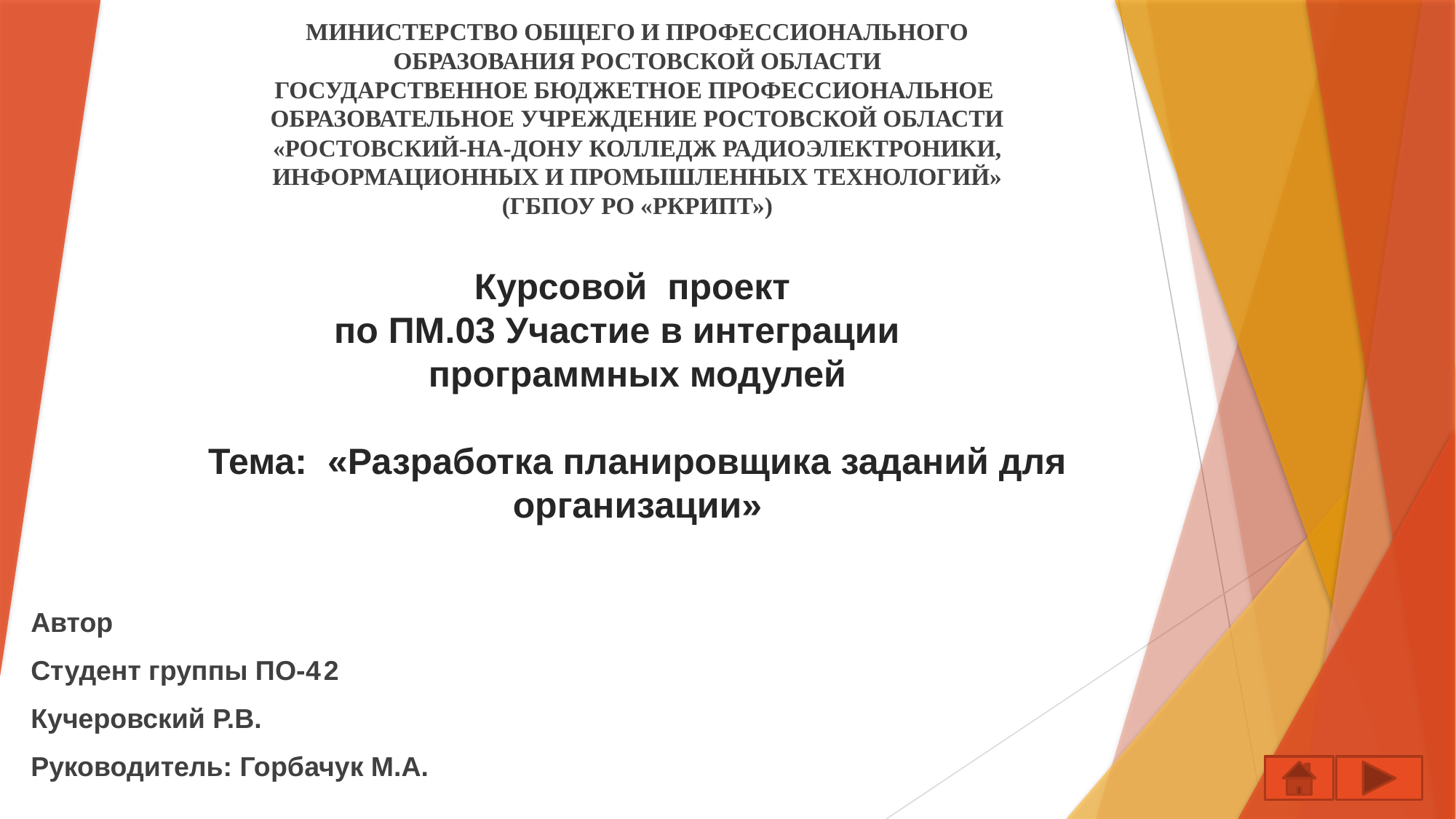

МИНИСТЕРСТВО ОБЩЕГО И ПРОФЕССИОНАЛЬНОГО
ОБРАЗОВАНИЯ РОСТОВСКОЙ ОБЛАСТИ
ГОСУДАРСТВЕННОЕ БЮДЖЕТНОЕ ПРОФЕССИОНАЛЬНОЕ
ОБРАЗОВАТЕЛЬНОЕ УЧРЕЖДЕНИЕ РОСТОВСКОЙ ОБЛАСТИ
«РОСТОВСКИЙ-НА-ДОНУ КОЛЛЕДЖ РАДИОЭЛЕКТРОНИКИ,
ИНФОРМАЦИОННЫХ И ПРОМЫШЛЕННЫХ ТЕХНОЛОГИЙ»
(ГБПОУ РО «РКРИПТ»)
Курсовой  проект
по ПМ.03 Участие в интеграции
программных модулей
Тема:  «Разработка планировщика заданий для организации»
Автор
Студент группы ПО-42
Кучеровский Р.В.
Руководитель: Горбачук М.А.